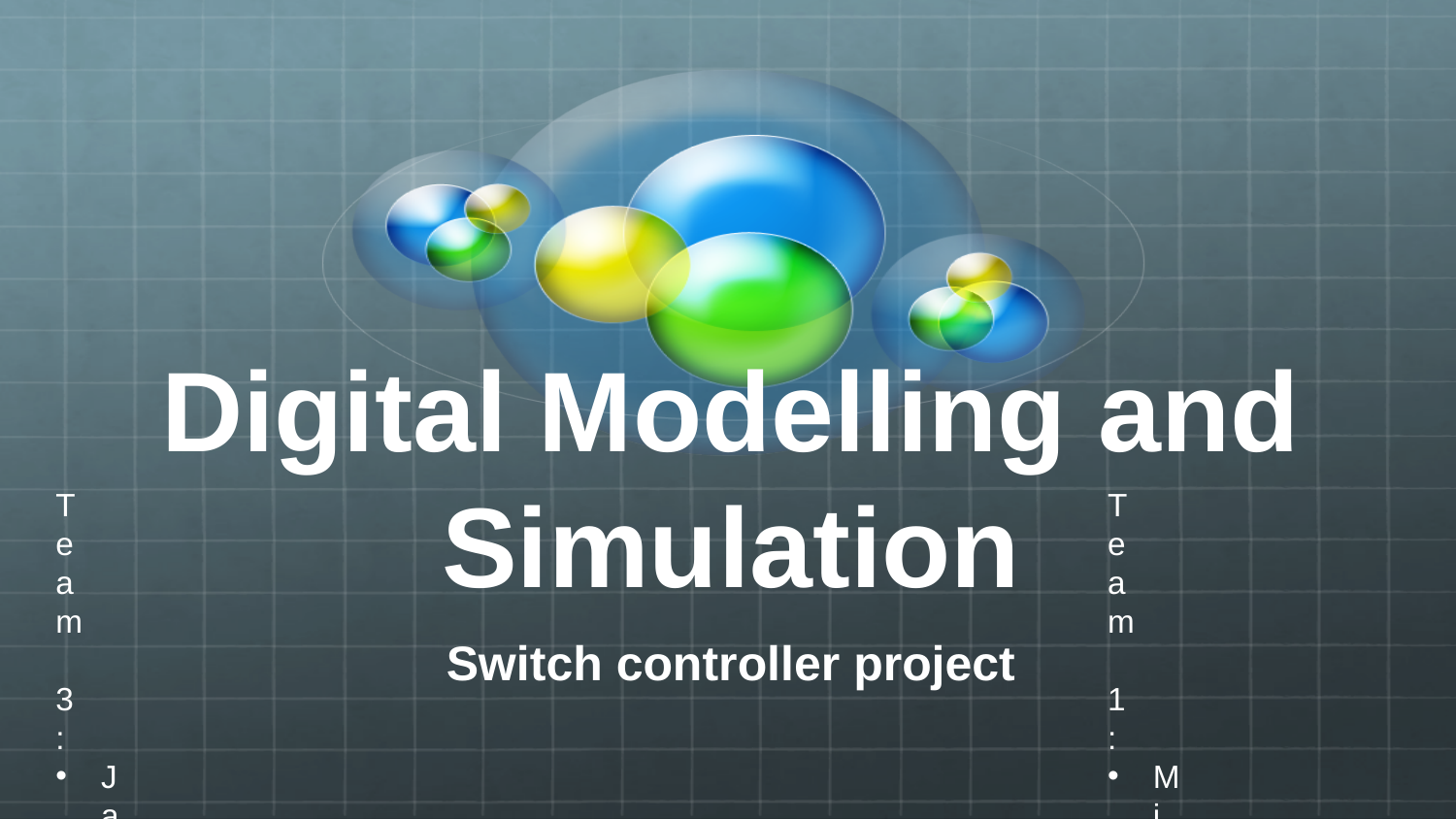

Team 3:
Jakub Błaszczyk
Przemysław Kozieł
Adam Kornacki
Tomasz Depta
Michał Szuścik
Olha Kalniei
Team 1:
Michał Witas
Adam Andrzejczak
Krzysztof Zieliński
Marcin Bojarski
Michał Danisz
Marcin Wojaczek
# Digital Modelling and Simulation
Switch controller project